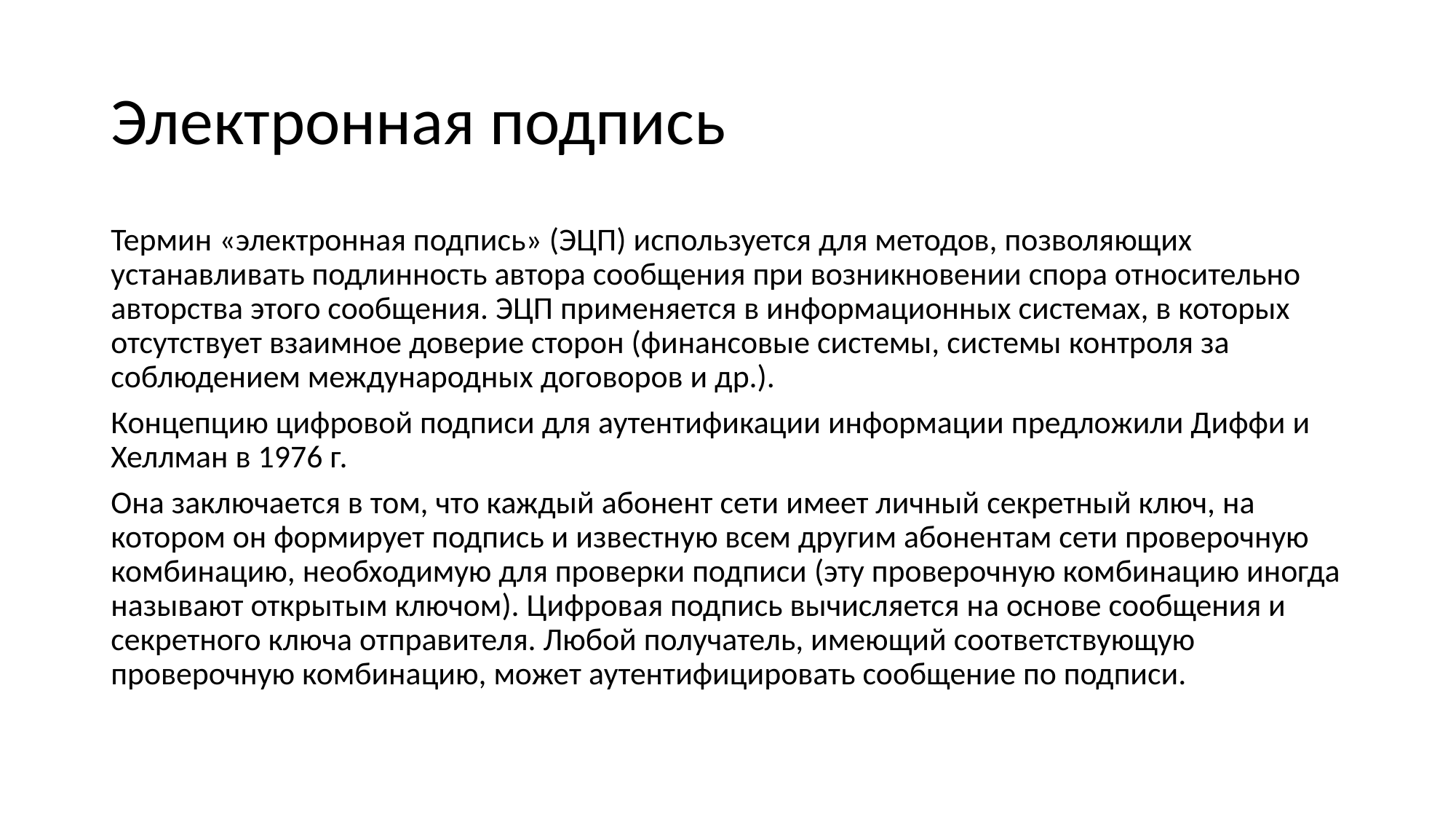

# Электронная подпись
Термин «электронная подпись» (ЭЦП) используется для методов, позволяющих устанавливать подлинность автора сообщения при возникновении спора относительно авторства этого сообщения. ЭЦП применяется в информационных системах, в которых отсутствует взаимное доверие сторон (финансовые системы, системы контроля за соблюдением международных договоров и др.).
Концепцию цифровой подписи для аутентификации информации предложили Диффи и Хеллман в 1976 г.
Она заключается в том, что каждый абонент сети имеет личный секретный ключ, на котором он формирует подпись и известную всем другим абонентам сети проверочную комбинацию, необходимую для проверки подписи (эту проверочную комбинацию иногда называют открытым ключом). Цифровая подпись вычисляется на основе сообщения и секретного ключа отправителя. Любой получатель, имеющий соответствующую проверочную комбинацию, может аутентифицировать сообщение по подписи.